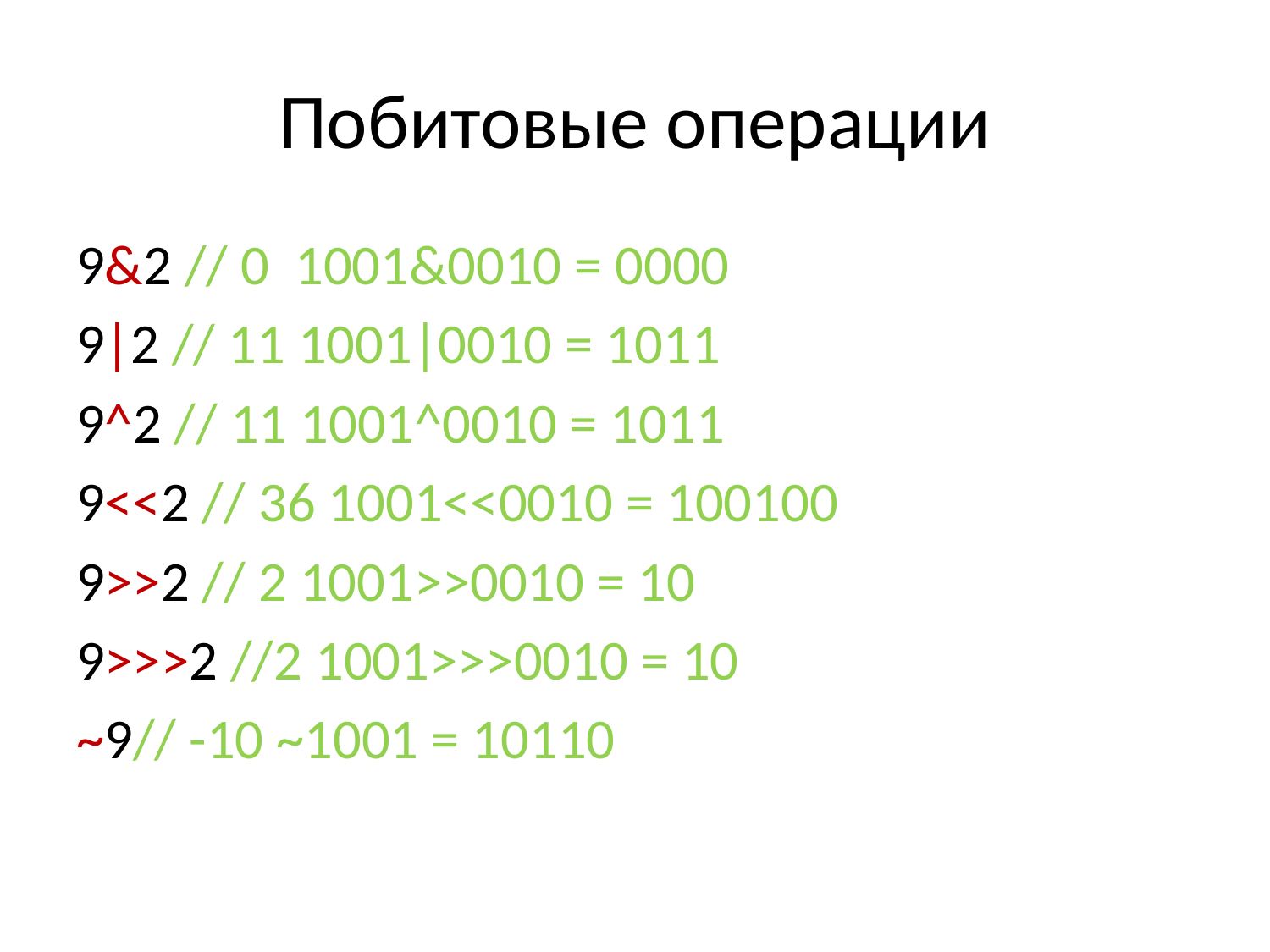

# Побитовые операции
9&2 // 0  1001&0010 = 0000
9|2 // 11 1001|0010 = 1011
9^2 // 11 1001^0010 = 1011
9<<2 // 36 1001<<0010 = 100100
9>>2 // 2 1001>>0010 = 10
9>>>2 //2 1001>>>0010 = 10
~9// -10 ~1001 = 10110